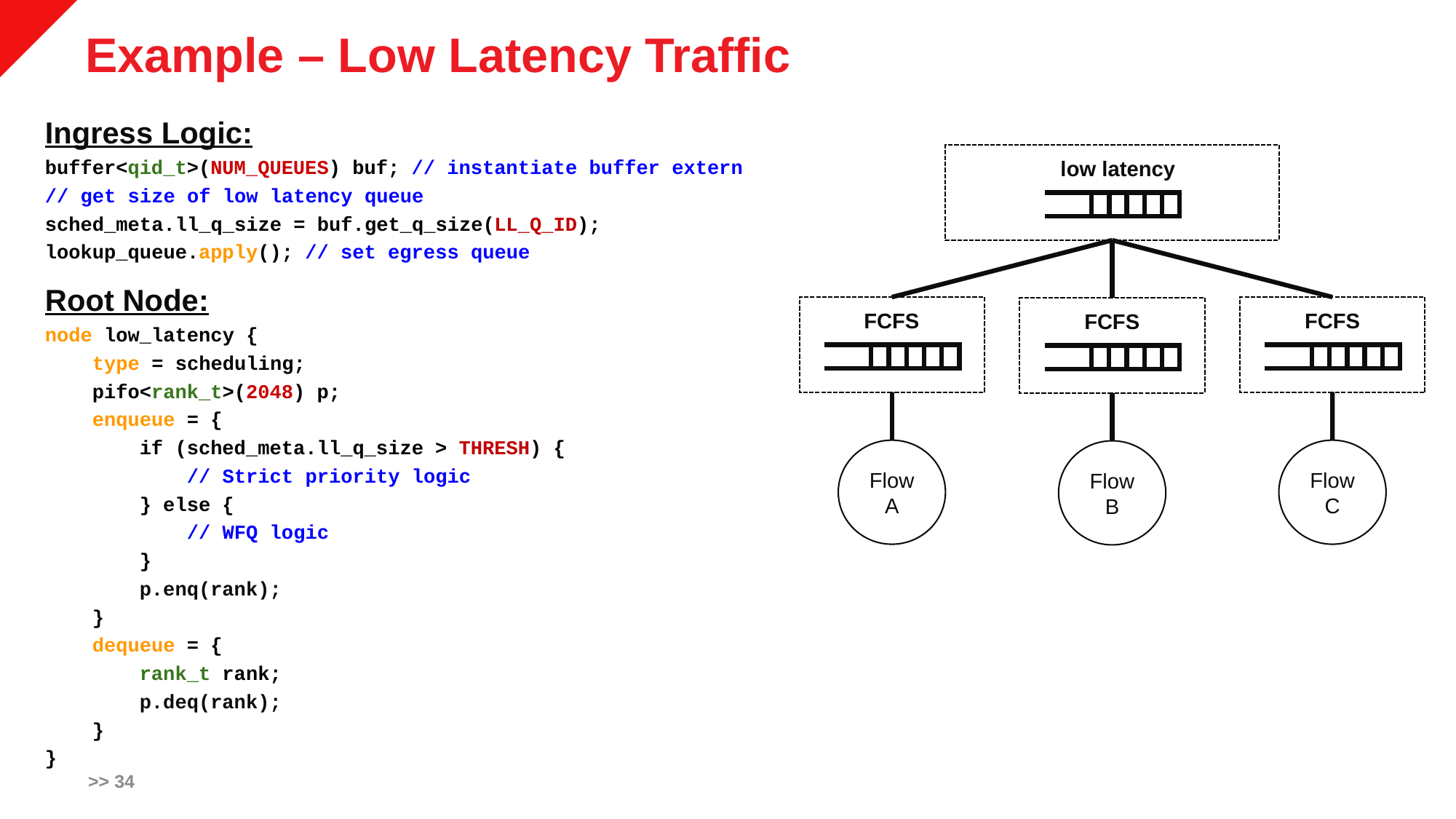

# Example – Low Latency Traffic
Ingress Logic:
buffer<qid_t>(NUM_QUEUES) buf; // instantiate buffer extern
// get size of low latency queue
sched_meta.ll_q_size = buf.get_q_size(LL_Q_ID);
lookup_queue.apply(); // set egress queue
Root Node:
node low_latency {
    type = scheduling;
    pifo<rank_t>(2048) p;
    enqueue = {
        if (sched_meta.ll_q_size > THRESH) {
            // Strict priority logic
        } else {
            // WFQ logic
        }
        p.enq(rank);
    }
    dequeue = {
        rank_t rank;
        p.deq(rank);
    }
}

low latency

FCFS
FCFS
FCFS

Flow C
Flow A
Flow B
>> 34